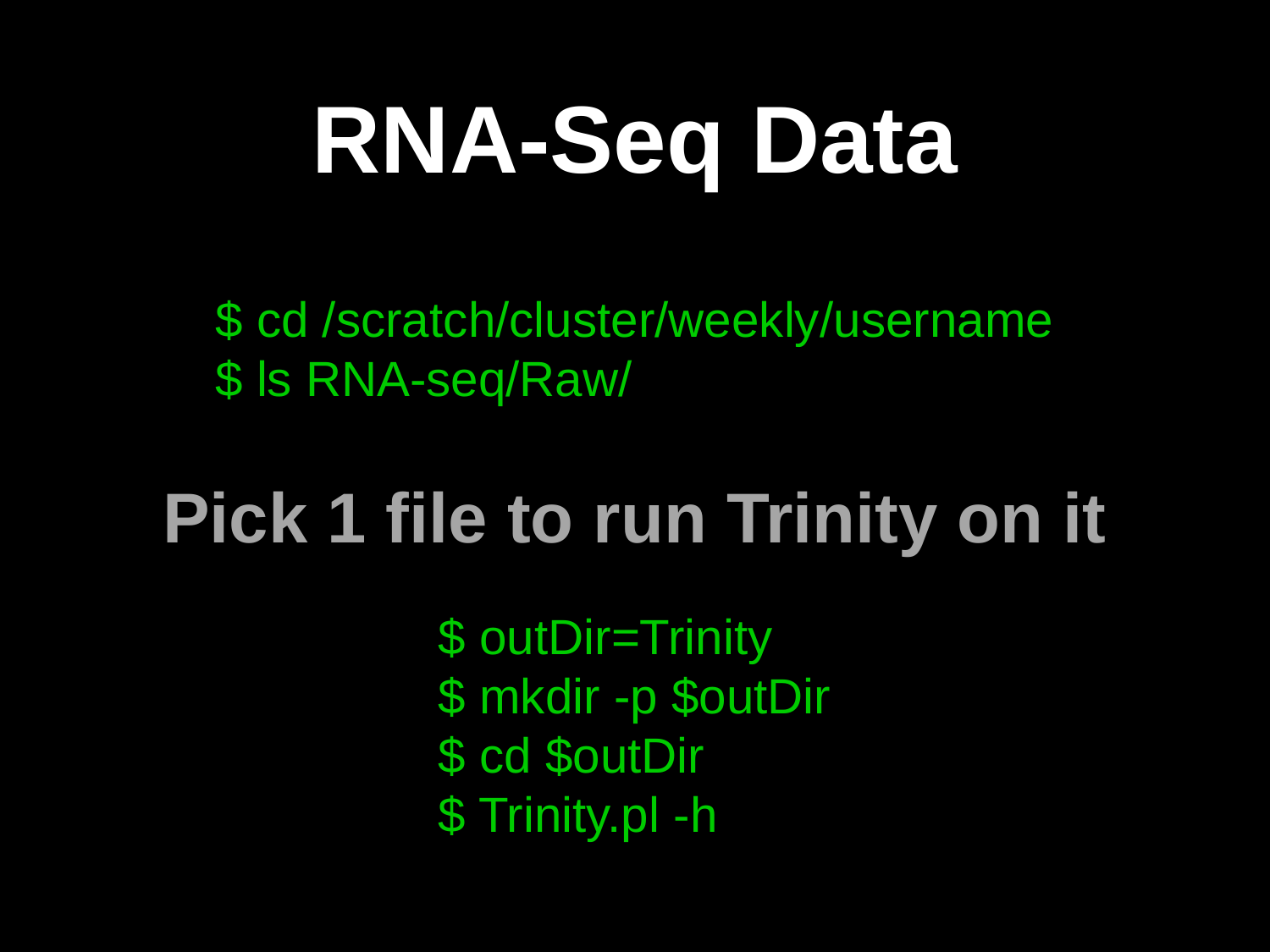

RNA-Seq Data
$ cd /scratch/cluster/weekly/username
$ ls RNA-seq/Raw/
Pick 1 file to run Trinity on it
$ outDir=Trinity
$ mkdir -p $outDir
$ cd $outDir
$ Trinity.pl -h